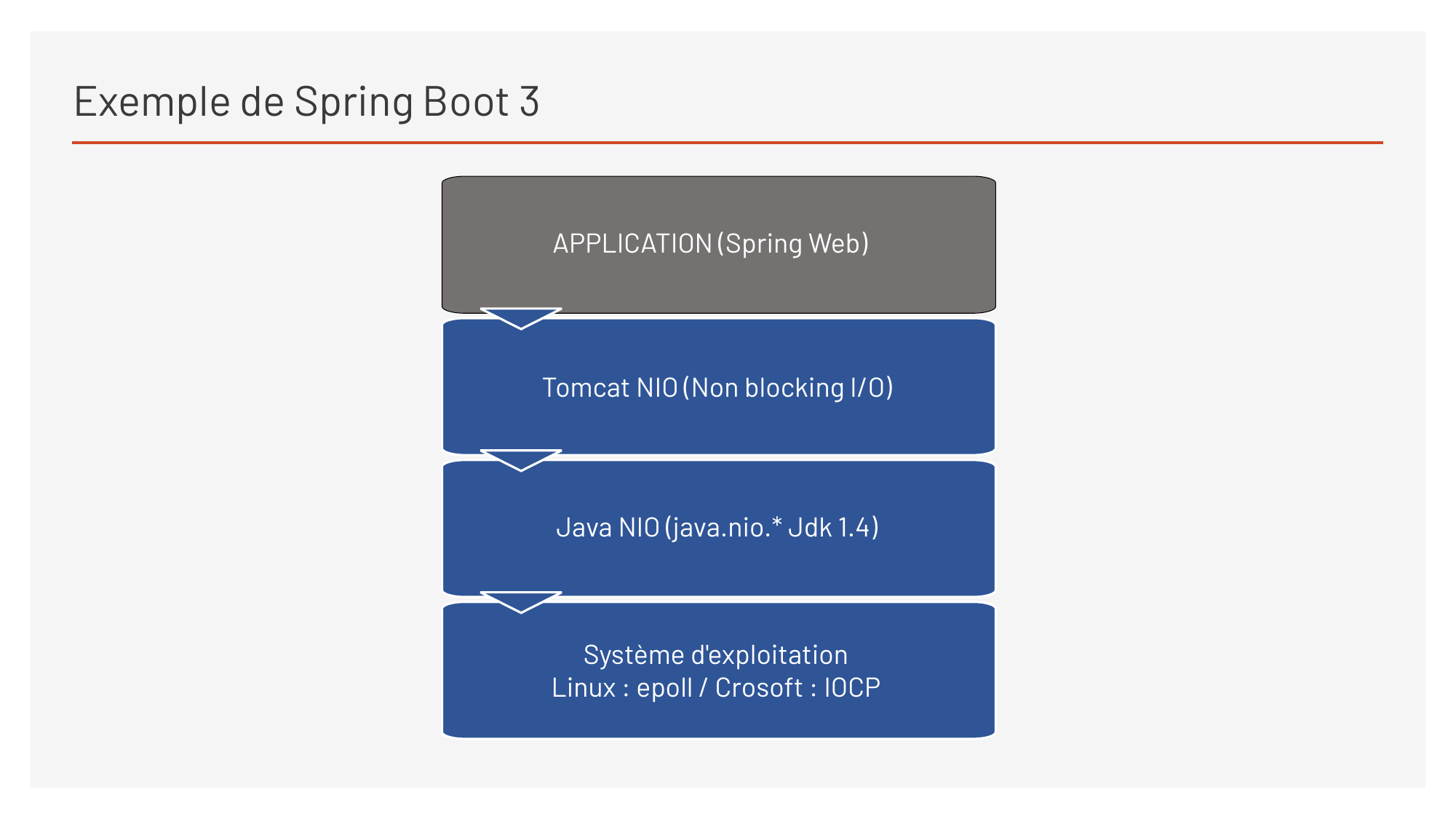

# Exemple de Spring Boot 3

APPLICATION (Spring Web)
Tomcat NIO (Non blocking I/O)
Java NIO (java.nio.* Jdk 1.4)
Système d'exploitation
Linux : epoll / Crosoft : IOCP